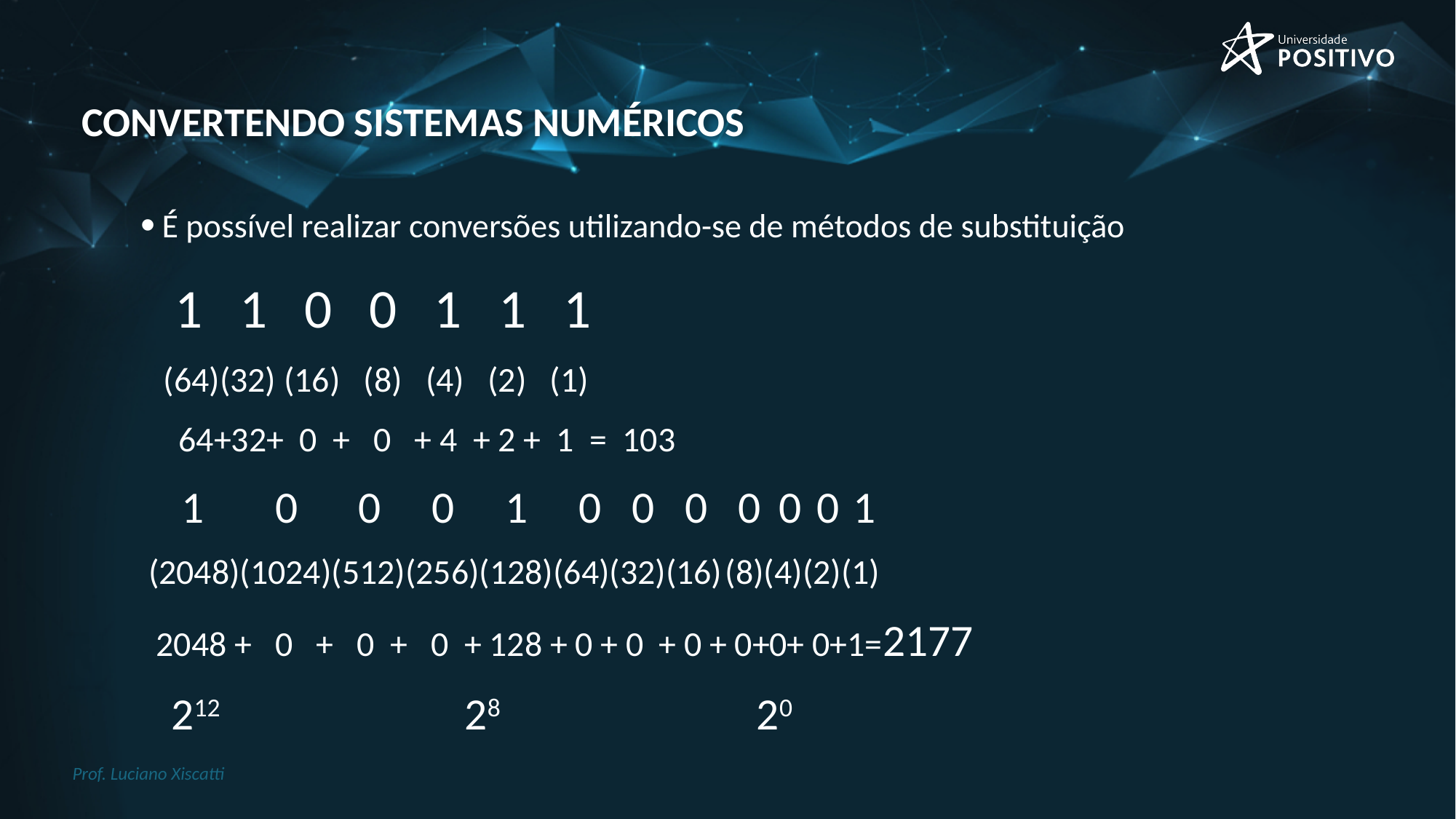

# Convertendo Sistemas Numéricos
É possível realizar conversões utilizando-se de métodos de substituição
	 1   1   0   0   1   1   1
   (64)(32) (16)   (8)   (4)   (2)   (1)
     64+32+  0  +   0   + 4  + 2 +  1  =  103
    1       0      0     0     1     0   0   0   0  0  0  1
 (2048)(1024)(512)(256)(128)(64)(32)(16) (8)(4)(2)(1)
  2048 +   0   +   0  +   0  + 128 + 0 + 0  + 0 + 0+0+ 0+1=2177
   212                                          28                                            20